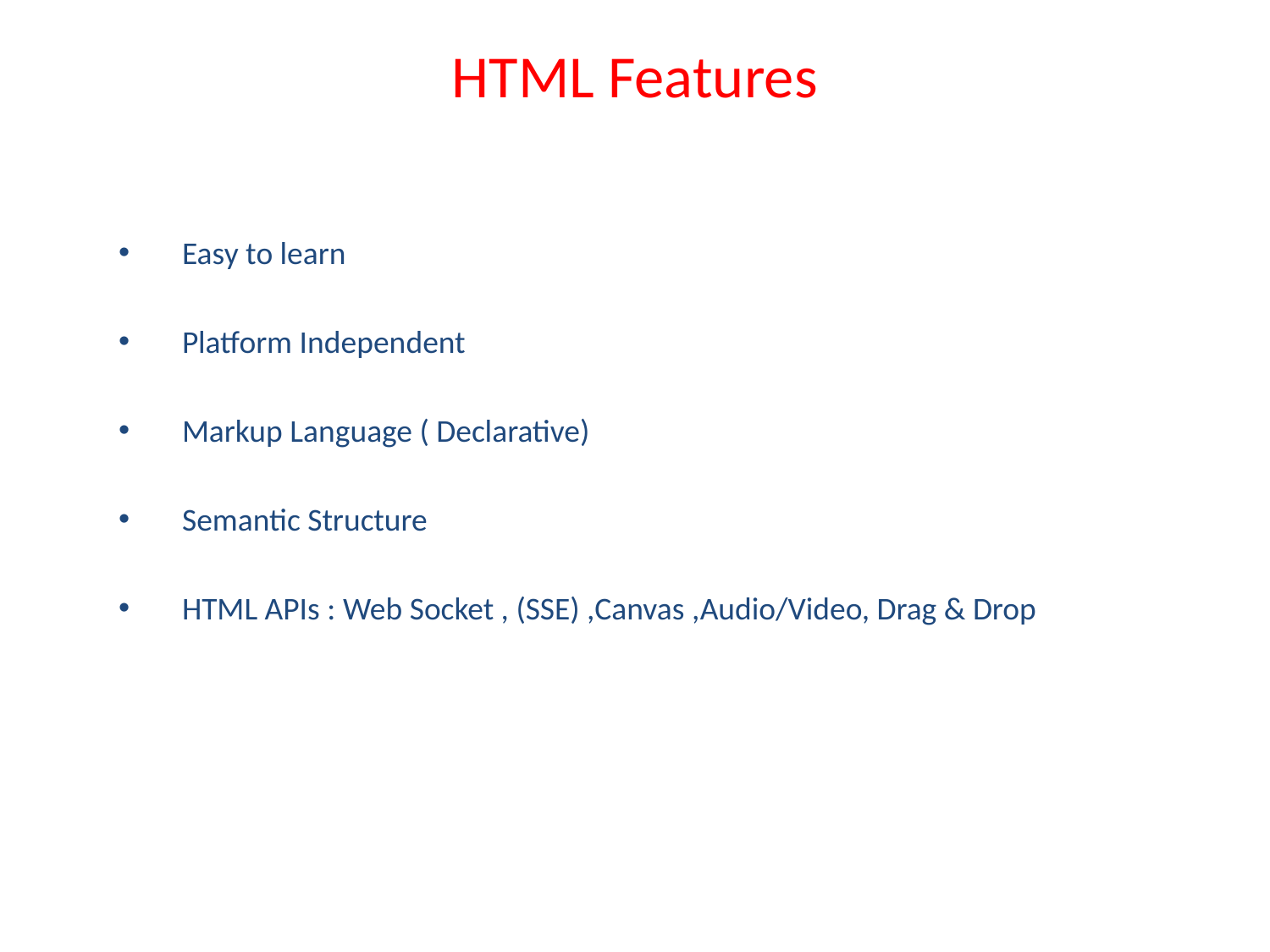

# HTML Features

Easy to learn

Platform Independent

Markup Language ( Declarative)

Semantic Structure

HTML APIs : Web Socket , (SSE) ,Canvas ,Audio/Video, Drag & Drop